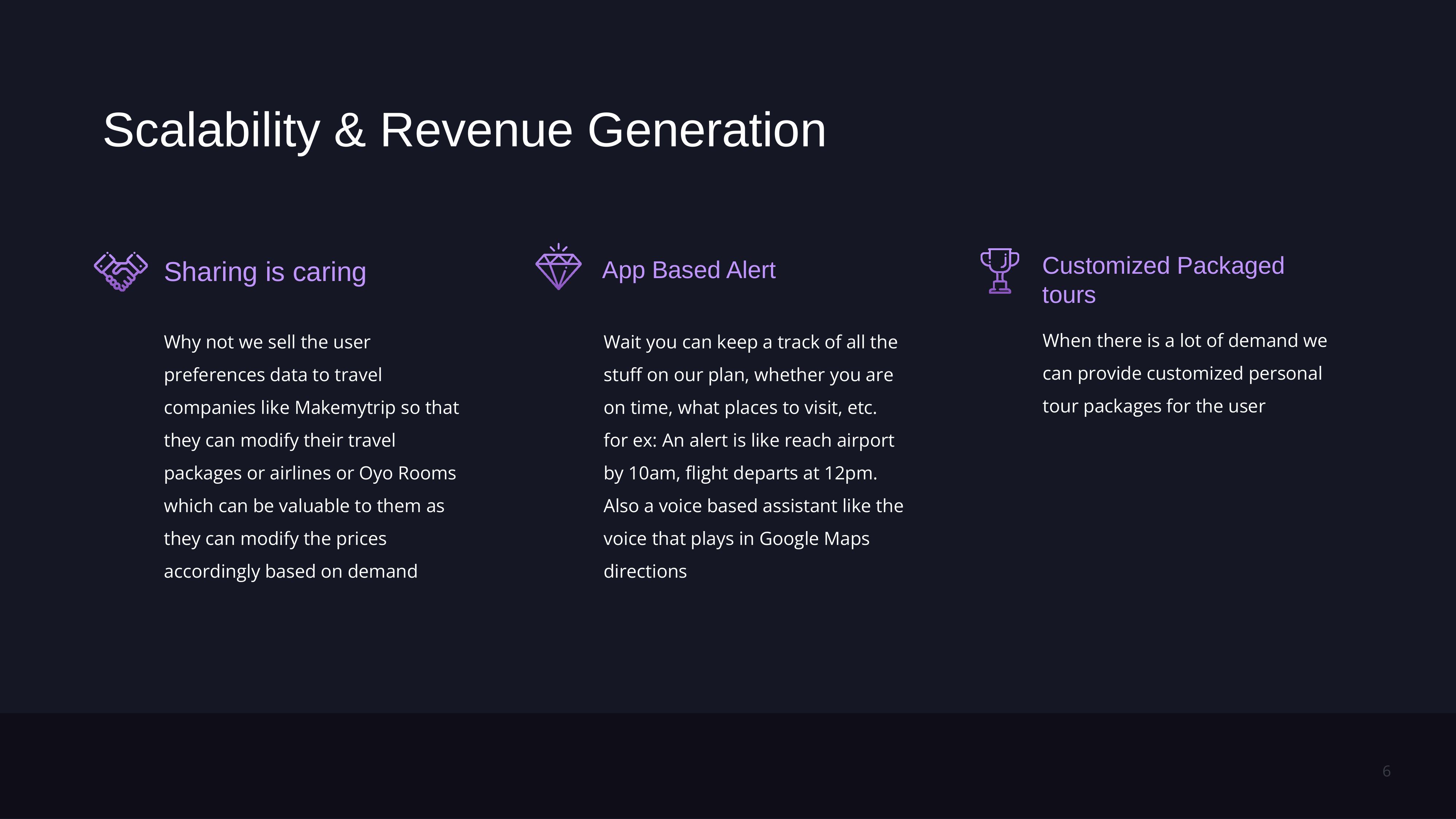

Scalability & Revenue Generation

App Based Alert
Wait you can keep a track of all the stuff on our plan, whether you are on time, what places to visit, etc. for ex: An alert is like reach airport by 10am, flight departs at 12pm. Also a voice based assistant like the voice that plays in Google Maps directions
Customized Packaged tours
When there is a lot of demand we can provide customized personal tour packages for the user

Sharing is caring
Why not we sell the user preferences data to travel companies like Makemytrip so that they can modify their travel packages or airlines or Oyo Rooms which can be valuable to them as they can modify the prices accordingly based on demand
6